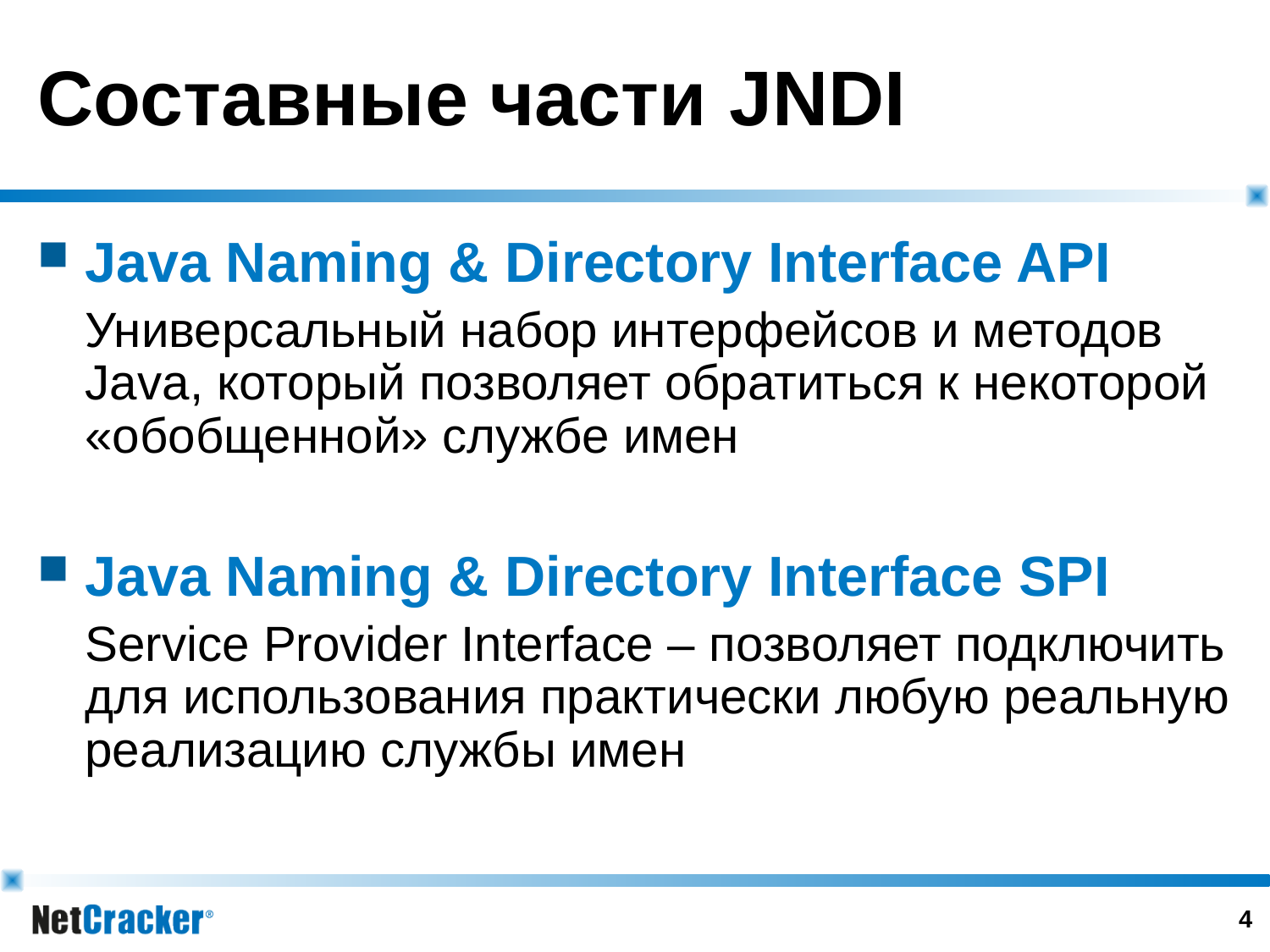

# Составные части JNDI
Java Naming & Directory Interface API
	Универсальный набор интерфейсов и методов Java, который позволяет обратиться к некоторой «обобщенной» службе имен

Java Naming & Directory Interface SPI
	Service Provider Interface – позволяет подключить для использования практически любую реальную реализацию службы имен

4